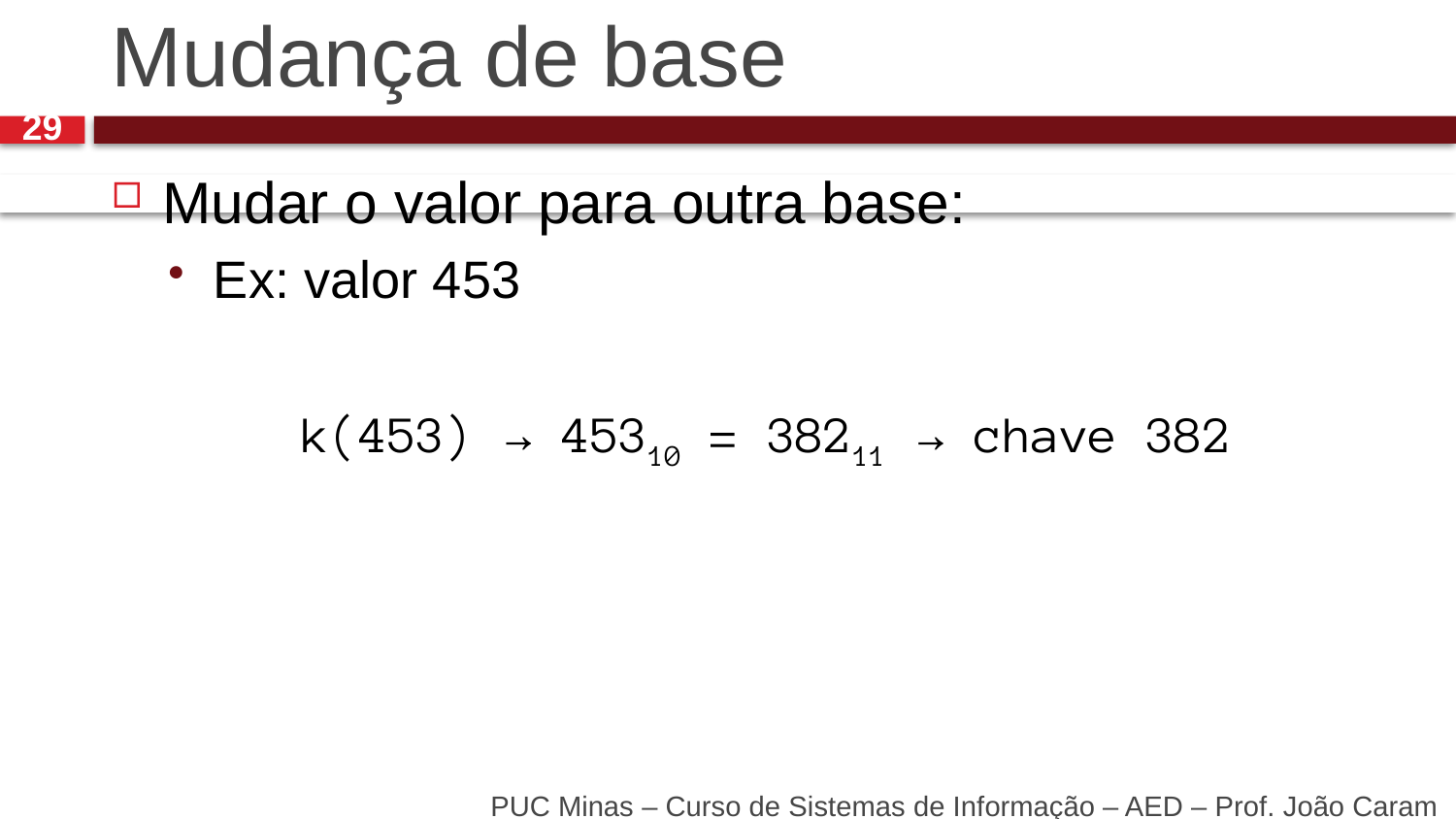

# Mudança de base
29
Mudar o valor para outra base:
Ex: valor 453

k(453) → 45310 = 38211 → chave 382

PUC Minas – Curso de Sistemas de Informação – AED – Prof. João Caram